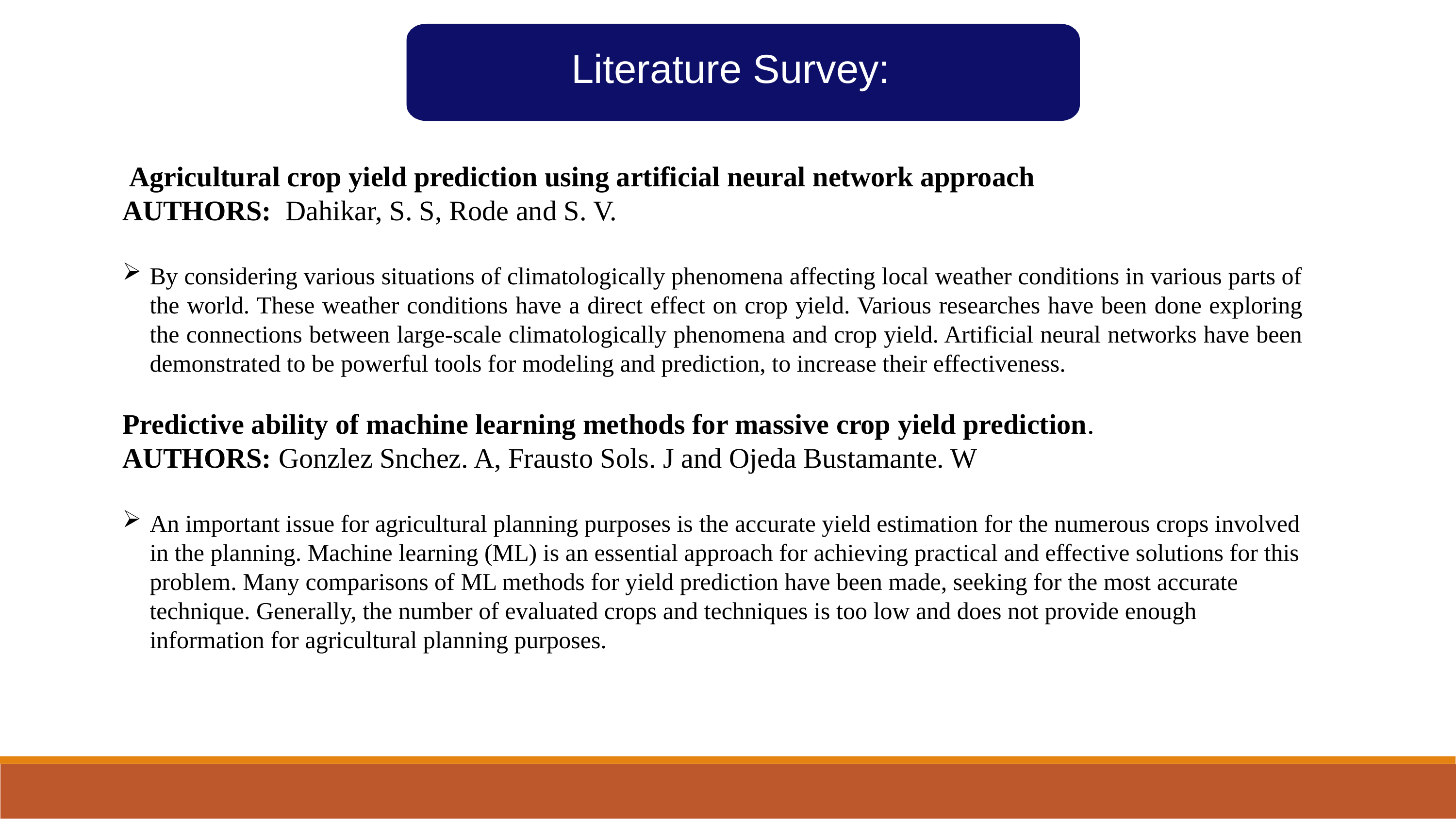

Literature Survey:
 Agricultural crop yield prediction using artificial neural network approach
AUTHORS:  Dahikar, S. S, Rode and S. V.

By considering various situations of climatologically phenomena affecting local weather conditions in various parts of the world. These weather conditions have a direct effect on crop yield. Various researches have been done exploring the connections between large-scale climatologically phenomena and crop yield. Artificial neural networks have been demonstrated to be powerful tools for modeling and prediction, to increase their effectiveness.

Predictive ability of machine learning methods for massive crop yield prediction.
AUTHORS: Gonzlez Snchez. A, Frausto Sols. J and Ojeda Bustamante. W

An important issue for agricultural planning purposes is the accurate yield estimation for the numerous crops involved in the planning. Machine learning (ML) is an essential approach for achieving practical and effective solutions for this problem. Many comparisons of ML methods for yield prediction have been made, seeking for the most accurate technique. Generally, the number of evaluated crops and techniques is too low and does not provide enough information for agricultural planning purposes.